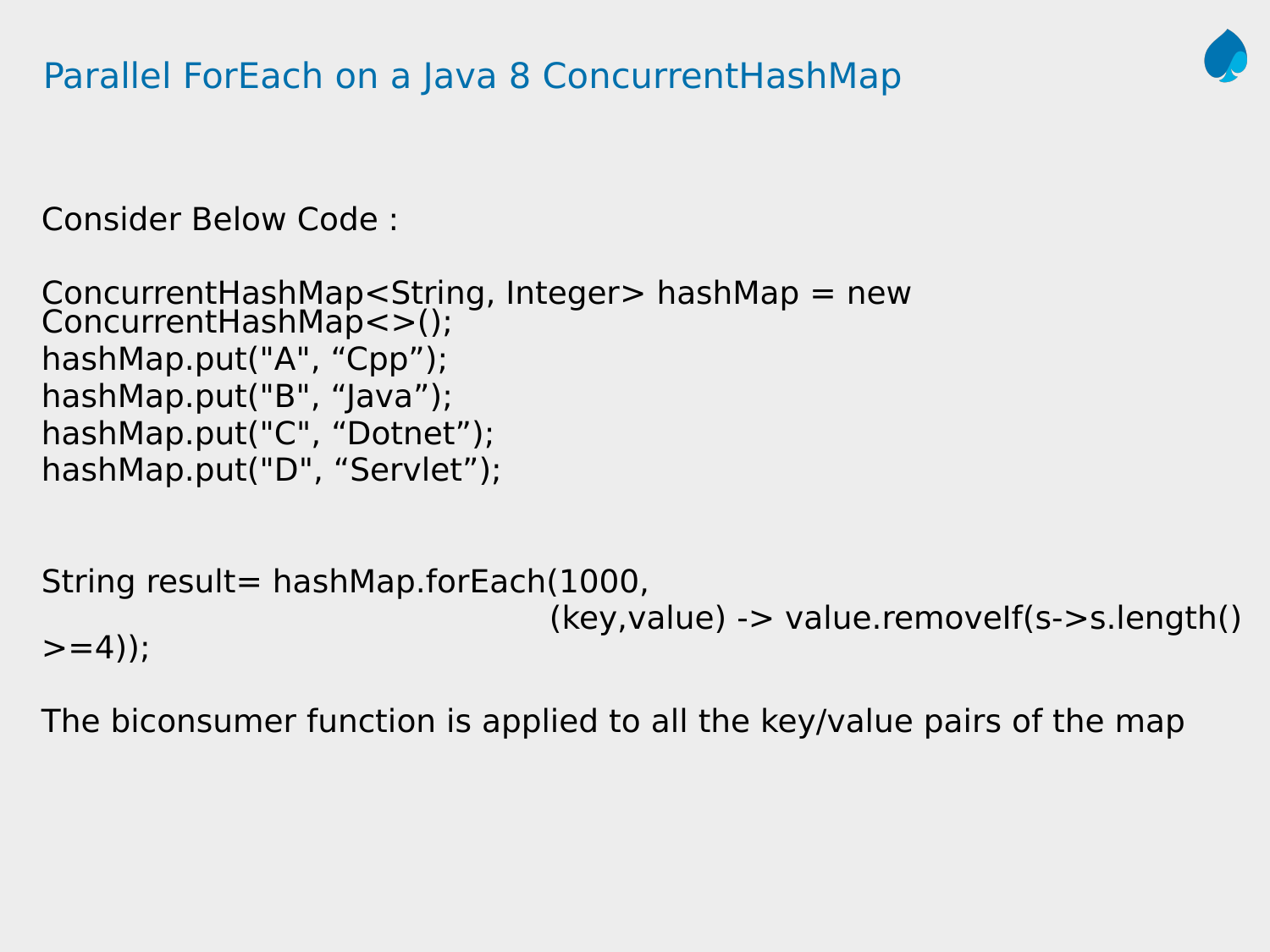

# Parallel ForEach on a Java 8 ConcurrentHashMap
Consider Below Code :

ConcurrentHashMap<String, Integer> hashMap = new ConcurrentHashMap<>();
hashMap.put("A", “Cpp”);
hashMap.put("B", “Java”);
hashMap.put("C", “Dotnet”);
hashMap.put("D", “Servlet”);

String result= hashMap.forEach(1000,
				(key,value) -> value.removeIf(s->s.length() >=4));

The biconsumer function is applied to all the key/value pairs of the map